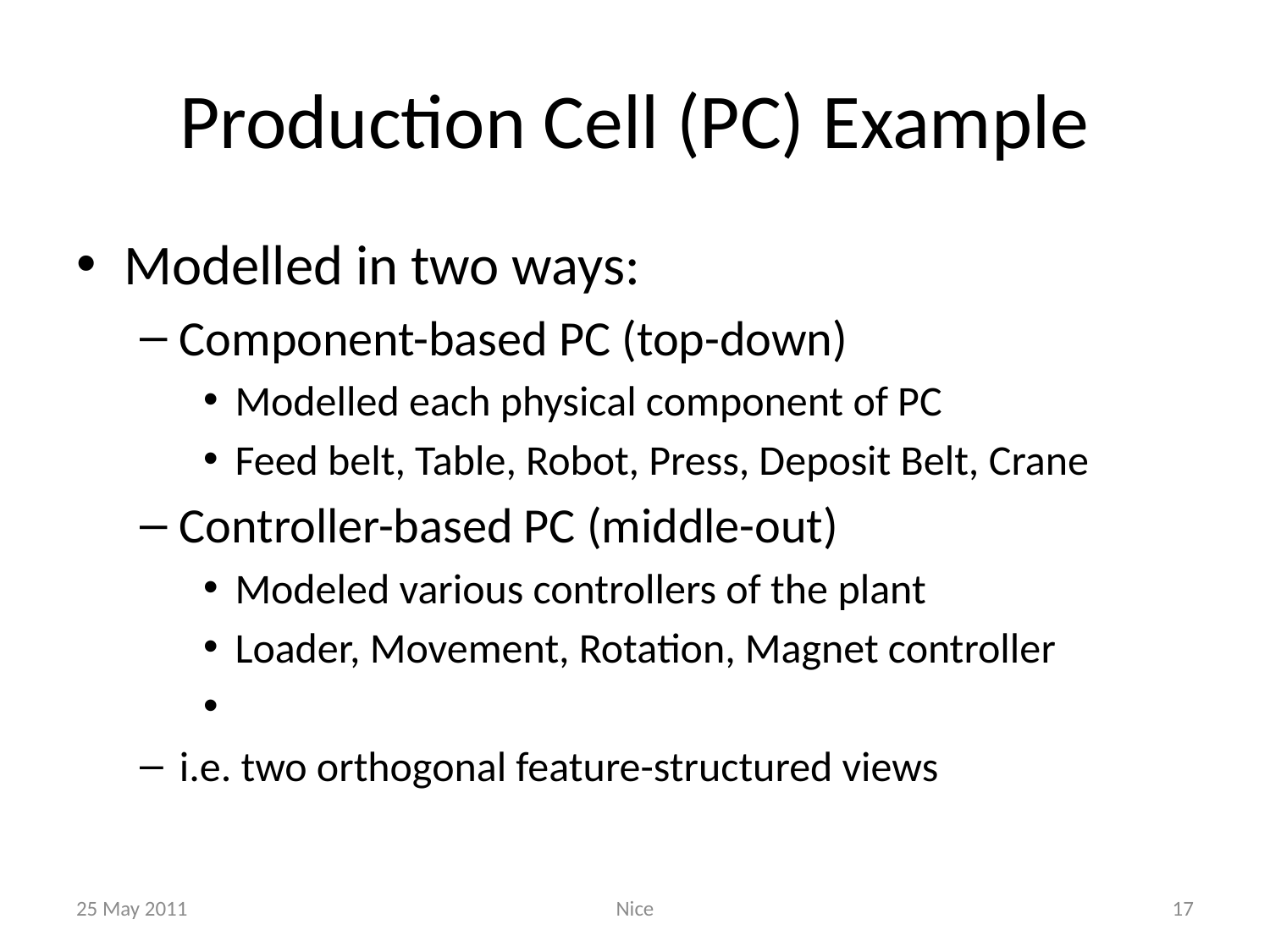

# Production Cell (PC) Example
Modelled in two ways:
Component-based PC (top-down)
Modelled each physical component of PC
Feed belt, Table, Robot, Press, Deposit Belt, Crane
Controller-based PC (middle-out)
Modeled various controllers of the plant
Loader, Movement, Rotation, Magnet controller

i.e. two orthogonal feature-structured views
25 May 2011
Nice
17